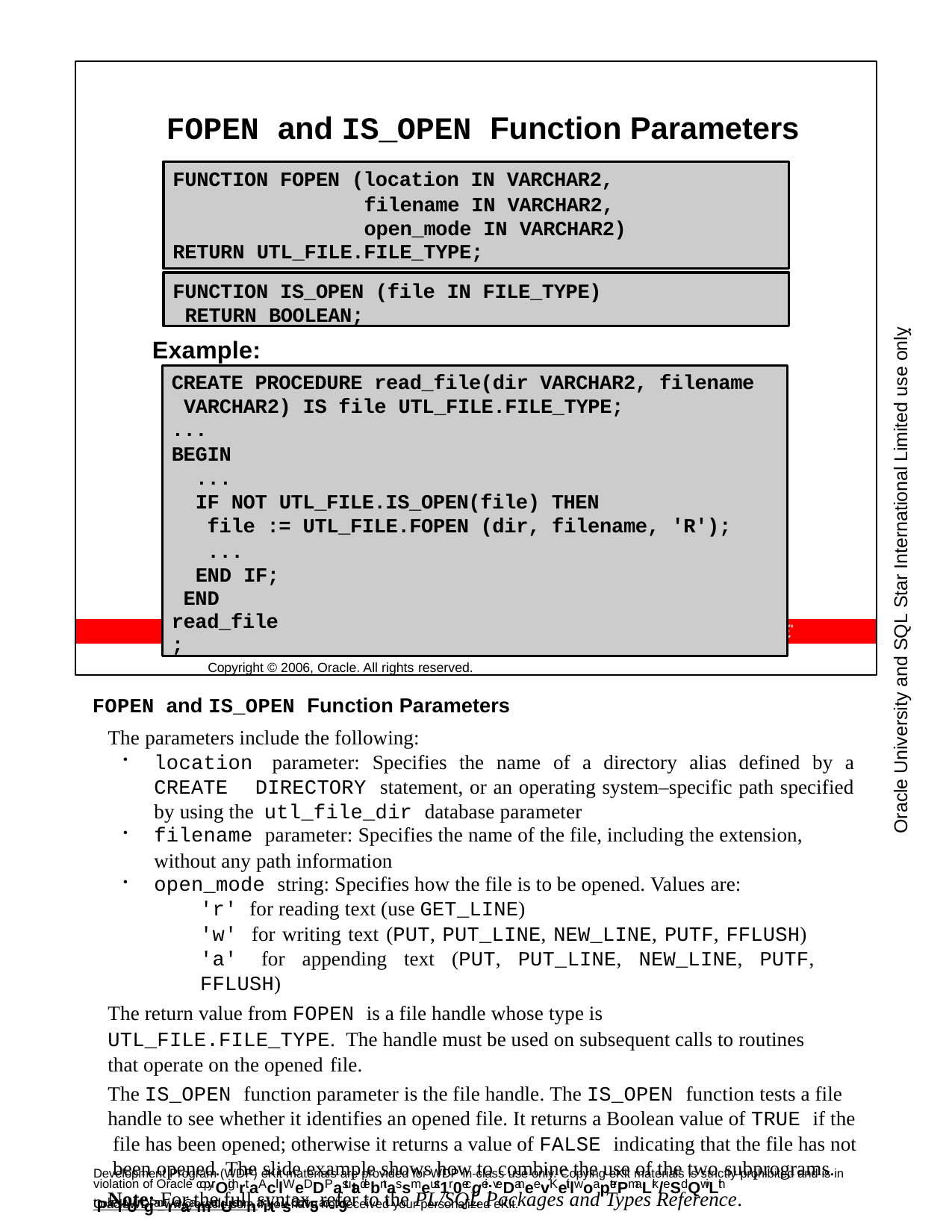

FOPEN and IS_OPEN Function Parameters
FUNCTION FOPEN (location IN VARCHAR2,
filename IN VARCHAR2,  open_mode IN VARCHAR2)
RETURN UTL_FILE.FILE_TYPE;
FUNCTION IS_OPEN (file IN FILE_TYPE)  RETURN BOOLEAN;
Example:

Copyright © 2006, Oracle. All rights reserved.

Oracle University and SQL Star International Limited use onlyฺ
CREATE PROCEDURE read_file(dir VARCHAR2, filename  VARCHAR2) IS file UTL_FILE.FILE_TYPE;
...
BEGIN
...
IF NOT UTL_FILE.IS_OPEN(file) THEN
file := UTL_FILE.FOPEN (dir, filename, 'R');
...  END IF;
END read_file;

FOPEN and IS_OPEN Function Parameters
The parameters include the following:
location parameter: Specifies the name of a directory alias defined by a CREATE  DIRECTORY statement, or an operating system–specific path specified by using the  utl_file_dir database parameter
filename parameter: Specifies the name of the file, including the extension,
without any path information
open_mode string: Specifies how the file is to be opened. Values are:
'r' for reading text (use GET_LINE)
'w' for writing text (PUT, PUT_LINE, NEW_LINE, PUTF, FFLUSH)  'a' for appending text (PUT, PUT_LINE, NEW_LINE, PUTF, FFLUSH)
The return value from FOPEN is a file handle whose type is UTL_FILE.FILE_TYPE.  The handle must be used on subsequent calls to routines that operate on the opened file.
The IS_OPEN function parameter is the file handle. The IS_OPEN function tests a file  handle to see whether it identifies an opened file. It returns a Boolean value of TRUE if the  file has been opened; otherwise it returns a value of FALSE indicating that the file has not  been opened. The slide example shows how to combine the use of the two subprograms.
Note: For the full syntax, refer to the PL/SQL Packages and Types Reference.
Development Program (WDP) eKit materials are provided for WDP in-class use only. Copying eKit materials is strictly prohibited and is in
violation of Oracle copyrOighrt.aAclllWeDDP astutadebntas smeust1r0ecgei:veDaneevKeitlwoapterPmaLrk/eSdQwiLth tPherirongamreaamnd Uemnaiilt. sCont5ac-t9
OracleWDP_ww@oracle.com if you have not received your personalized eKit.